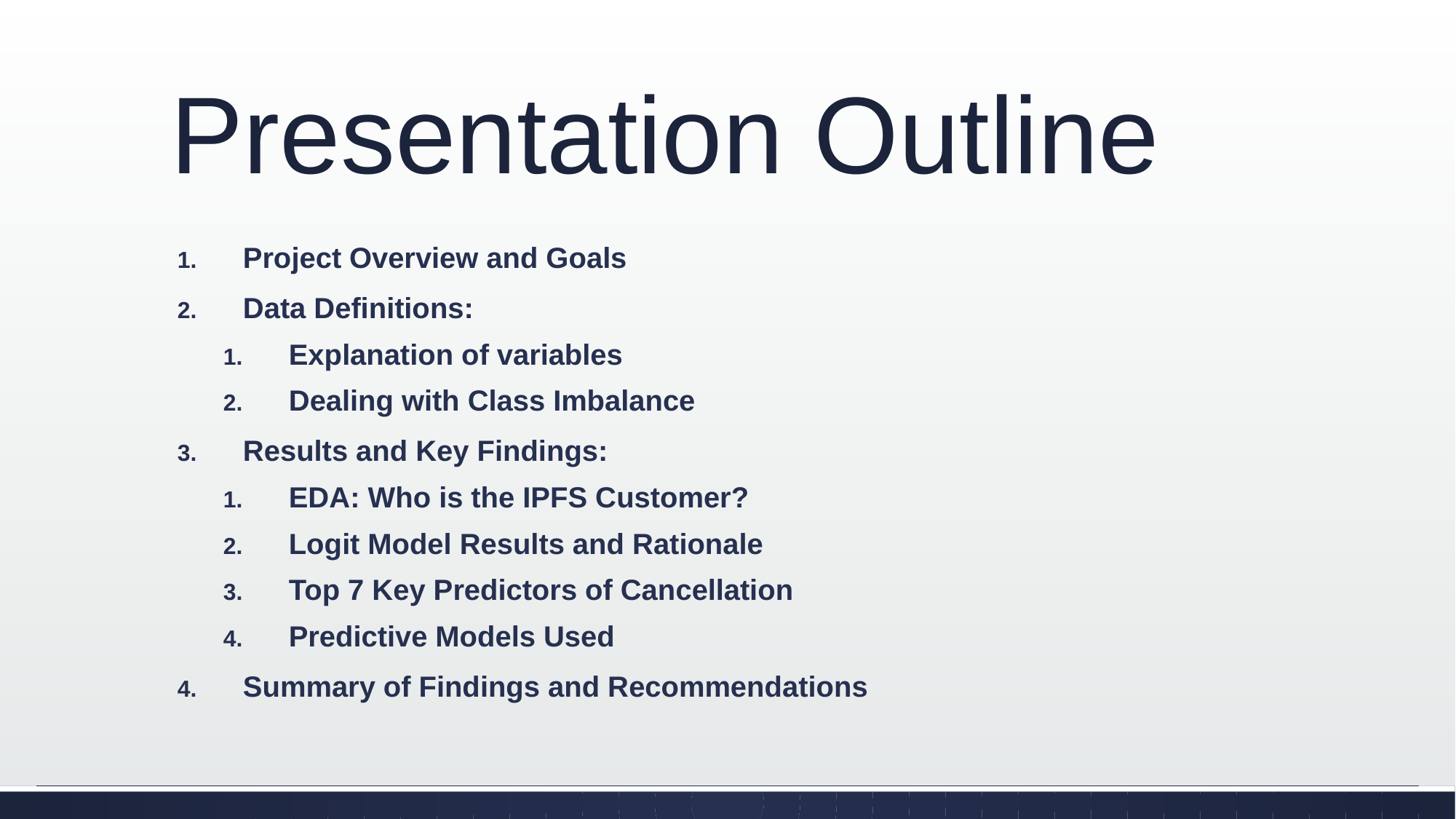

# Presentation Outline
Project Overview and Goals
Data Definitions:
Explanation of variables
Dealing with Class Imbalance
Results and Key Findings:
EDA: Who is the IPFS Customer?
Logit Model Results and Rationale
Top 7 Key Predictors of Cancellation
Predictive Models Used
Summary of Findings and Recommendations